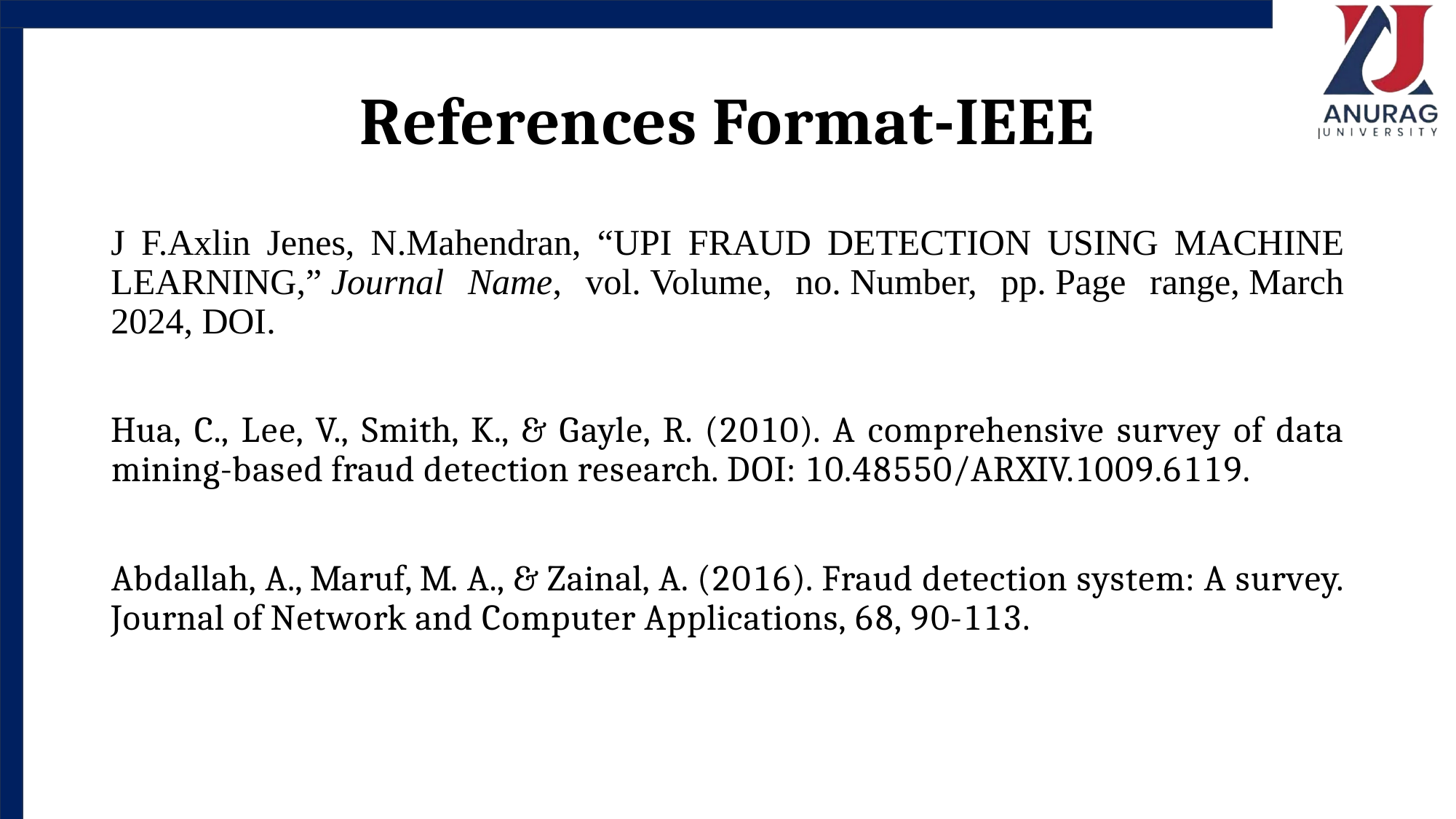

# References Format-IEEE
J F.Axlin Jenes, N.Mahendran, “UPI FRAUD DETECTION USING MACHINE LEARNING,” Journal Name, vol. Volume, no. Number, pp. Page range, March 2024, DOI.

Hua, C., Lee, V., Smith, K., & Gayle, R. (2010). A comprehensive survey of data mining-based fraud detection research. DOI: 10.48550/ARXIV.1009.6119.

Abdallah, A., Maruf, M. A., & Zainal, A. (2016). Fraud detection system: A survey. Journal of Network and Computer Applications, 68, 90-113.